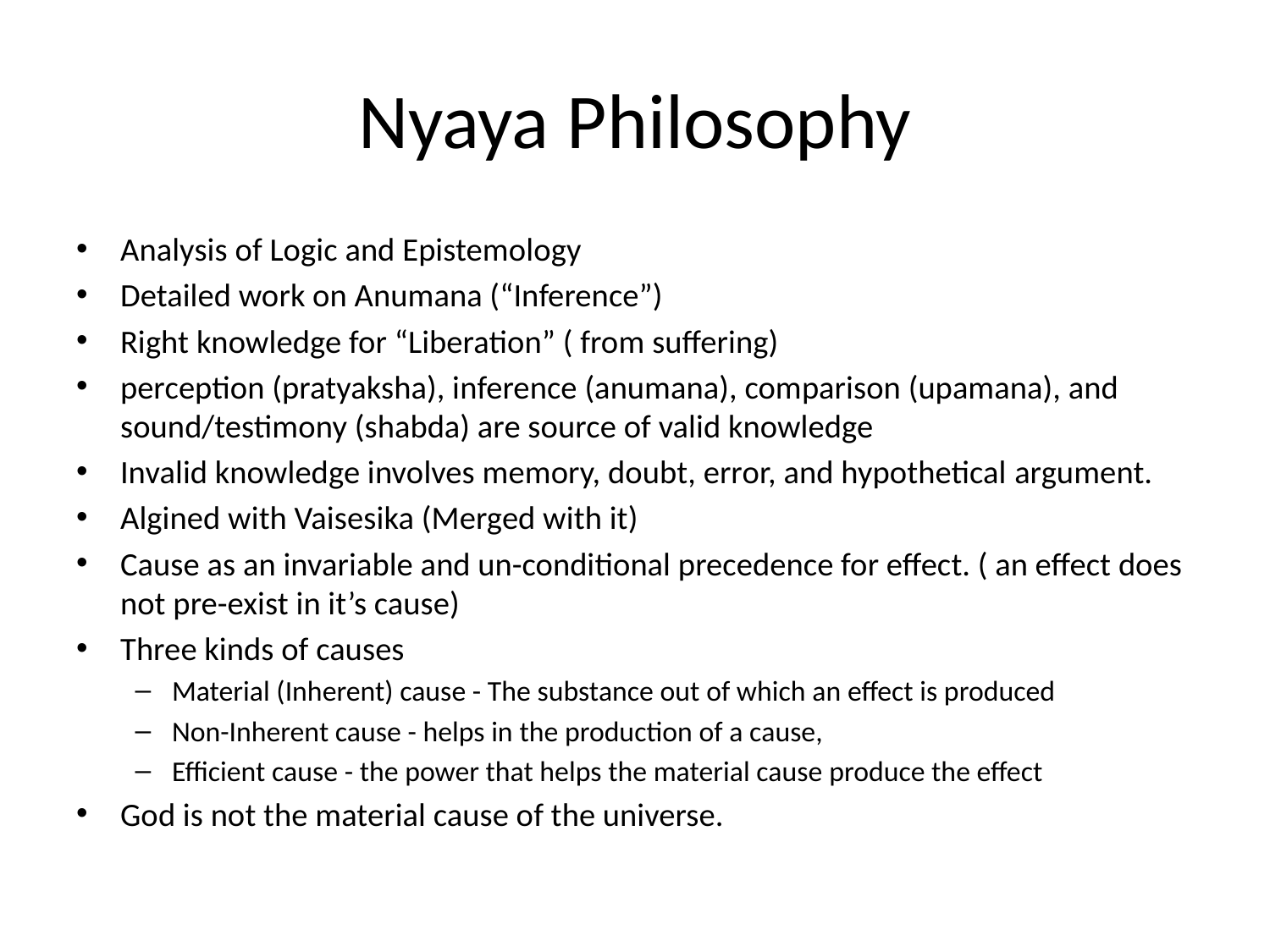

# Nyaya Philosophy
Analysis of Logic and Epistemology
Detailed work on Anumana (“Inference”)
Right knowledge for “Liberation” ( from suffering)
perception (pratyaksha), inference (anumana), comparison (upamana), and sound/testimony (shabda) are source of valid knowledge
Invalid knowledge involves memory, doubt, error, and hypothetical argument.
Algined with Vaisesika (Merged with it)
Cause as an invariable and un-conditional precedence for effect. ( an effect does not pre-exist in it’s cause)
Three kinds of causes
Material (Inherent) cause - The substance out of which an effect is produced
Non-Inherent cause - helps in the production of a cause,
Efficient cause - the power that helps the material cause produce the effect
God is not the material cause of the universe.